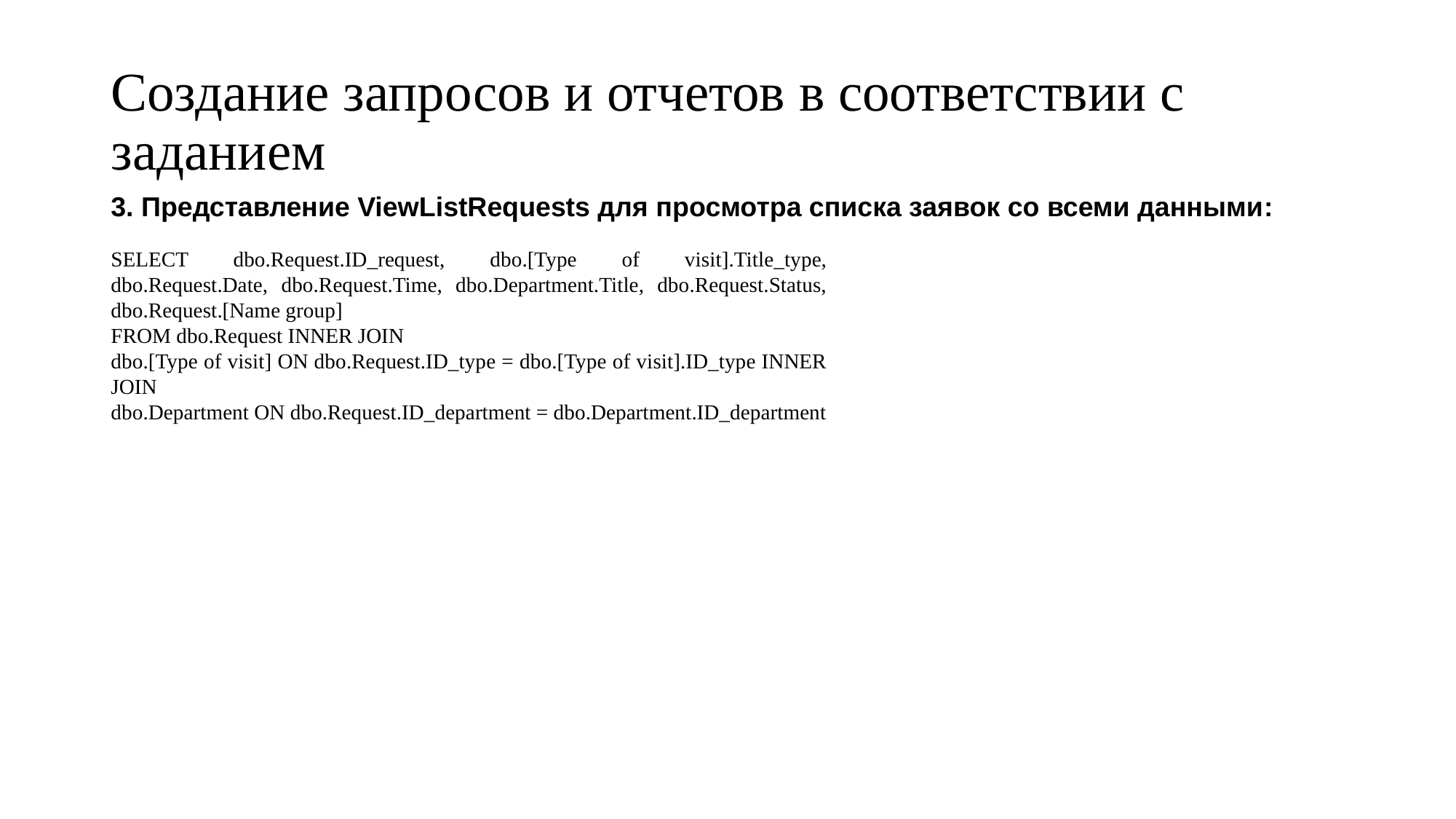

# Создание запросов и отчетов в соответствии с заданием
3. Представление ViewListRequests для просмотра списка заявок со всеми данными:

SELECT dbo.Request.ID_request, dbo.[Type of visit].Title_type, dbo.Request.Date, dbo.Request.Time, dbo.Department.Title, dbo.Request.Status, dbo.Request.[Name group]
FROM dbo.Request INNER JOIN
dbo.[Type of visit] ON dbo.Request.ID_type = dbo.[Type of visit].ID_type INNER JOIN
dbo.Department ON dbo.Request.ID_department = dbo.Department.ID_department